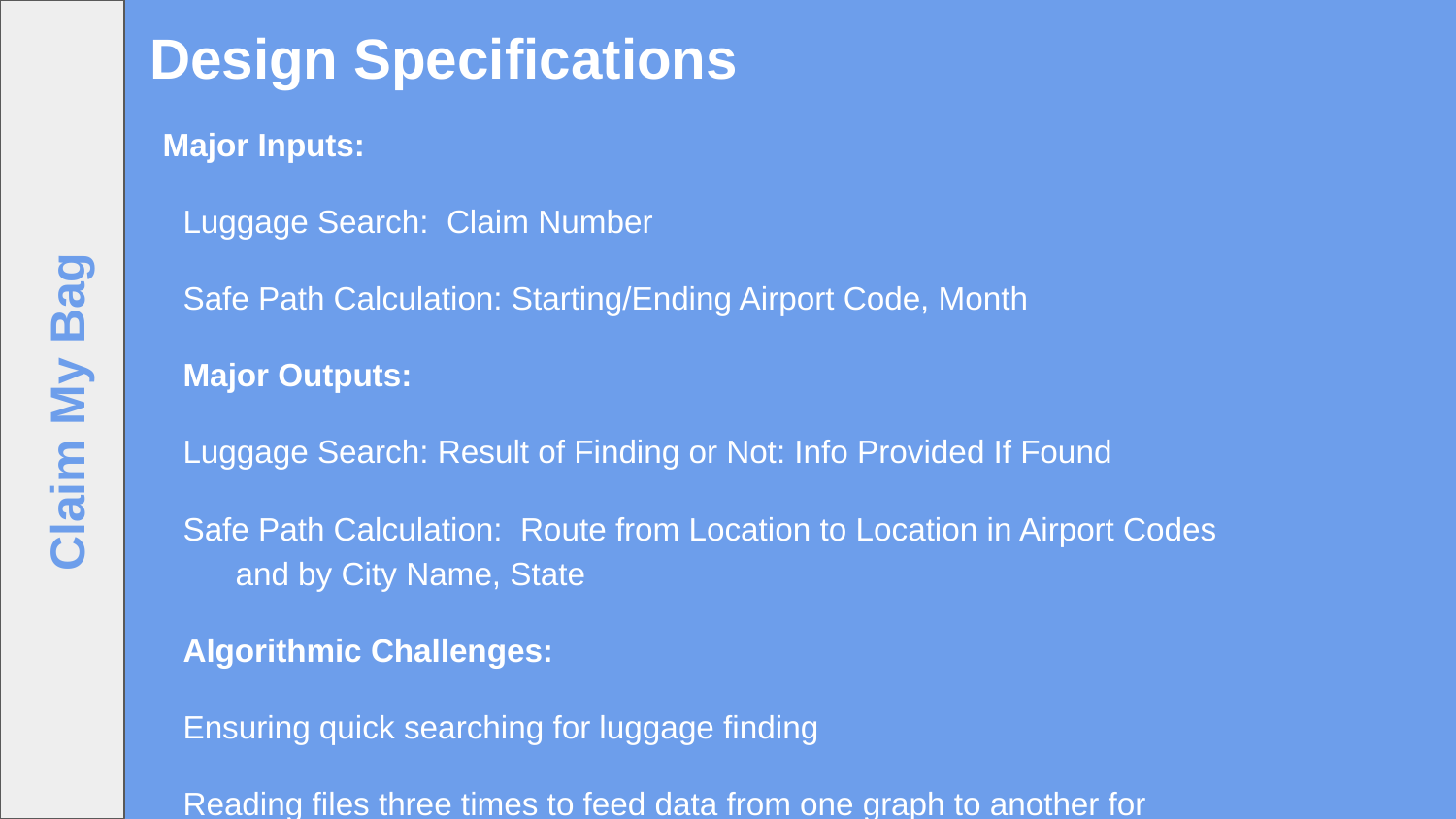

# Design Specifications
Major Inputs:
Luggage Search:  Claim Number
Safe Path Calculation: Starting/Ending Airport Code, Month
Major Outputs:
Luggage Search: Result of Finding or Not: Info Provided If Found
Safe Path Calculation:  Route from Location to Location in Airport Codes and by City Name, State
Algorithmic Challenges:
Ensuring quick searching for luggage finding
Reading files three times to feed data from one graph to another for determining Dijkstra path.

Claim My Bag